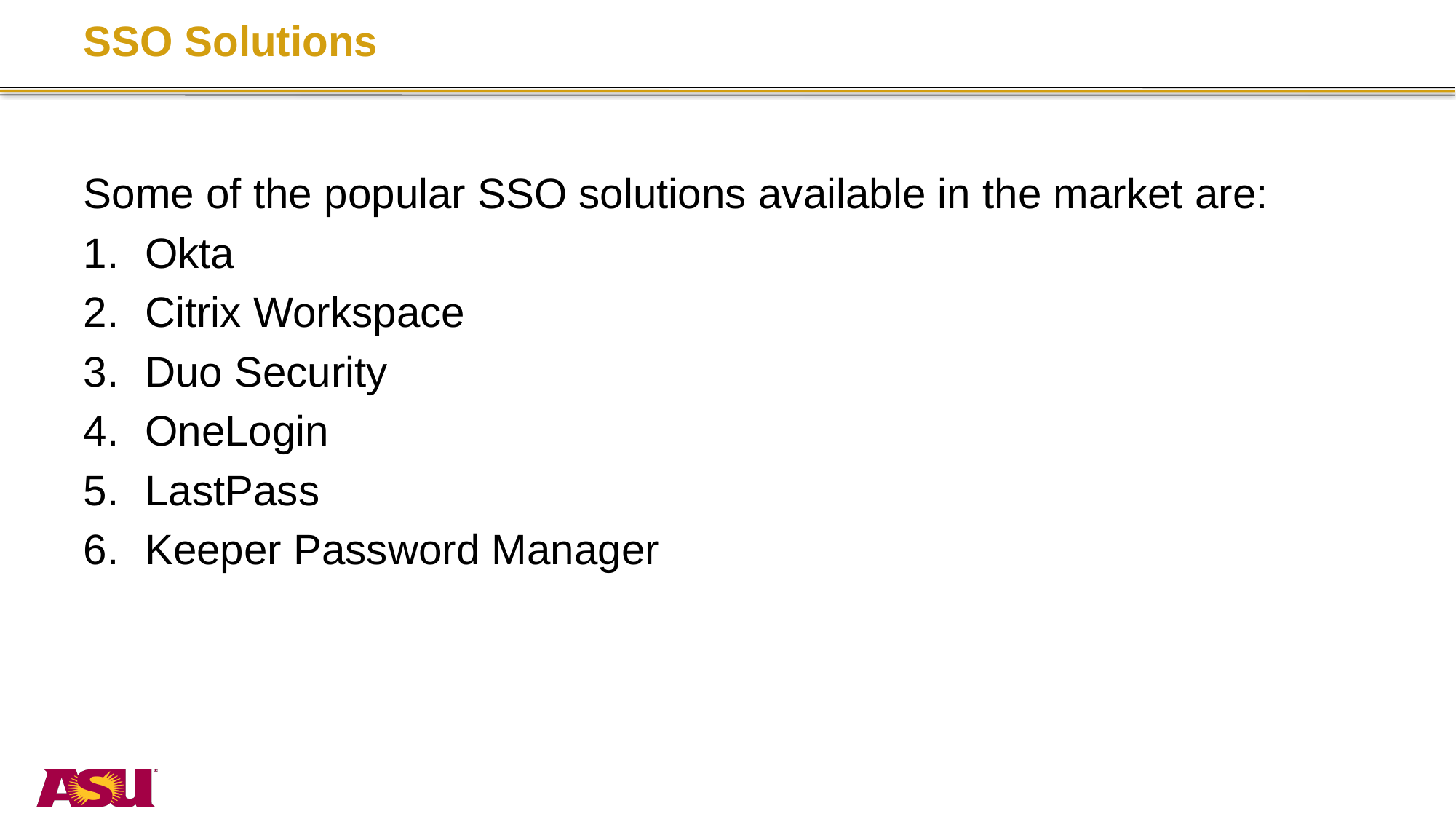

SSO Solutions
Some of the popular SSO solutions available in the market are:
Okta
Citrix Workspace
Duo Security
OneLogin
LastPass
Keeper Password Manager